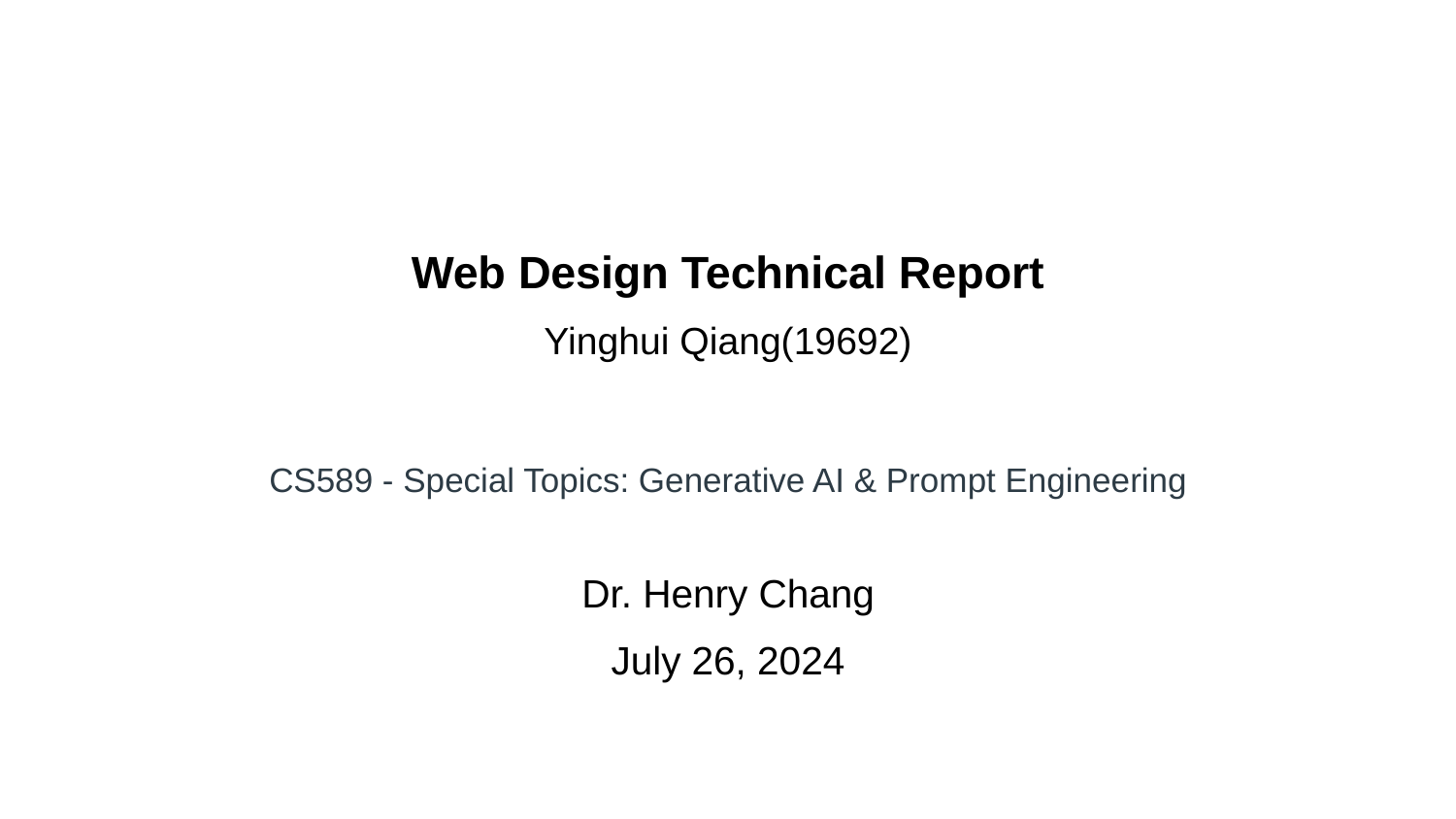

# Web Design Technical Report
Yinghui Qiang(19692)

CS589 - Special Topics: Generative AI & Prompt Engineering

Dr. Henry Chang
July 26, 2024